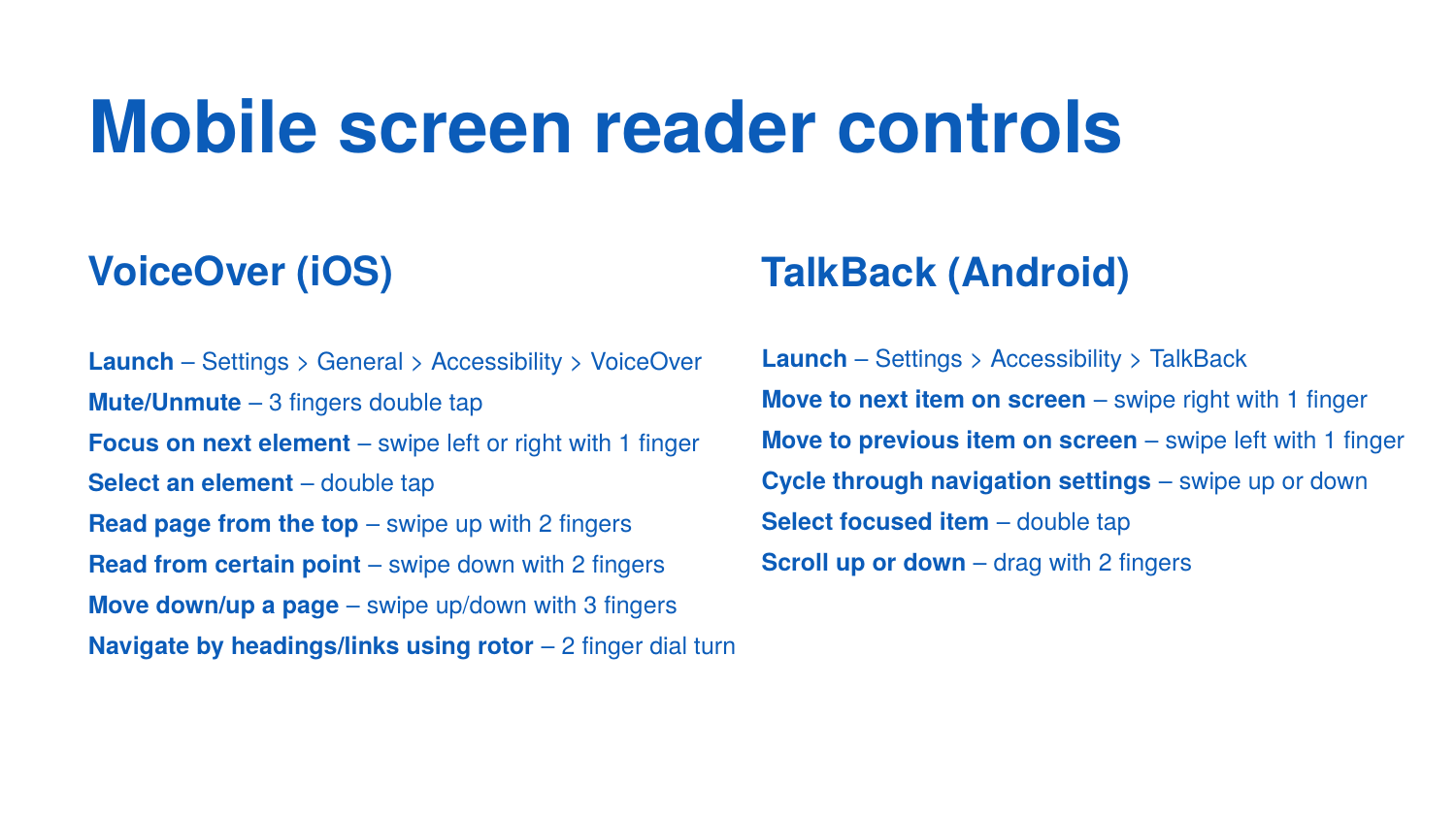

# Mobile screen reader controls
VoiceOver (iOS)

Launch – Settings > General > Accessibility > VoiceOver
Mute/Unmute – 3 fingers double tap
Focus on next element – swipe left or right with 1 finger
Select an element – double tap
Read page from the top – swipe up with 2 fingers
Read from certain point – swipe down with 2 fingers
Move down/up a page – swipe up/down with 3 fingers
Navigate by headings/links using rotor – 2 finger dial turn
TalkBack (Android)

Launch – Settings > Accessibility > TalkBack
Move to next item on screen – swipe right with 1 finger
Move to previous item on screen – swipe left with 1 finger
Cycle through navigation settings – swipe up or down
Select focused item – double tap
Scroll up or down – drag with 2 fingers